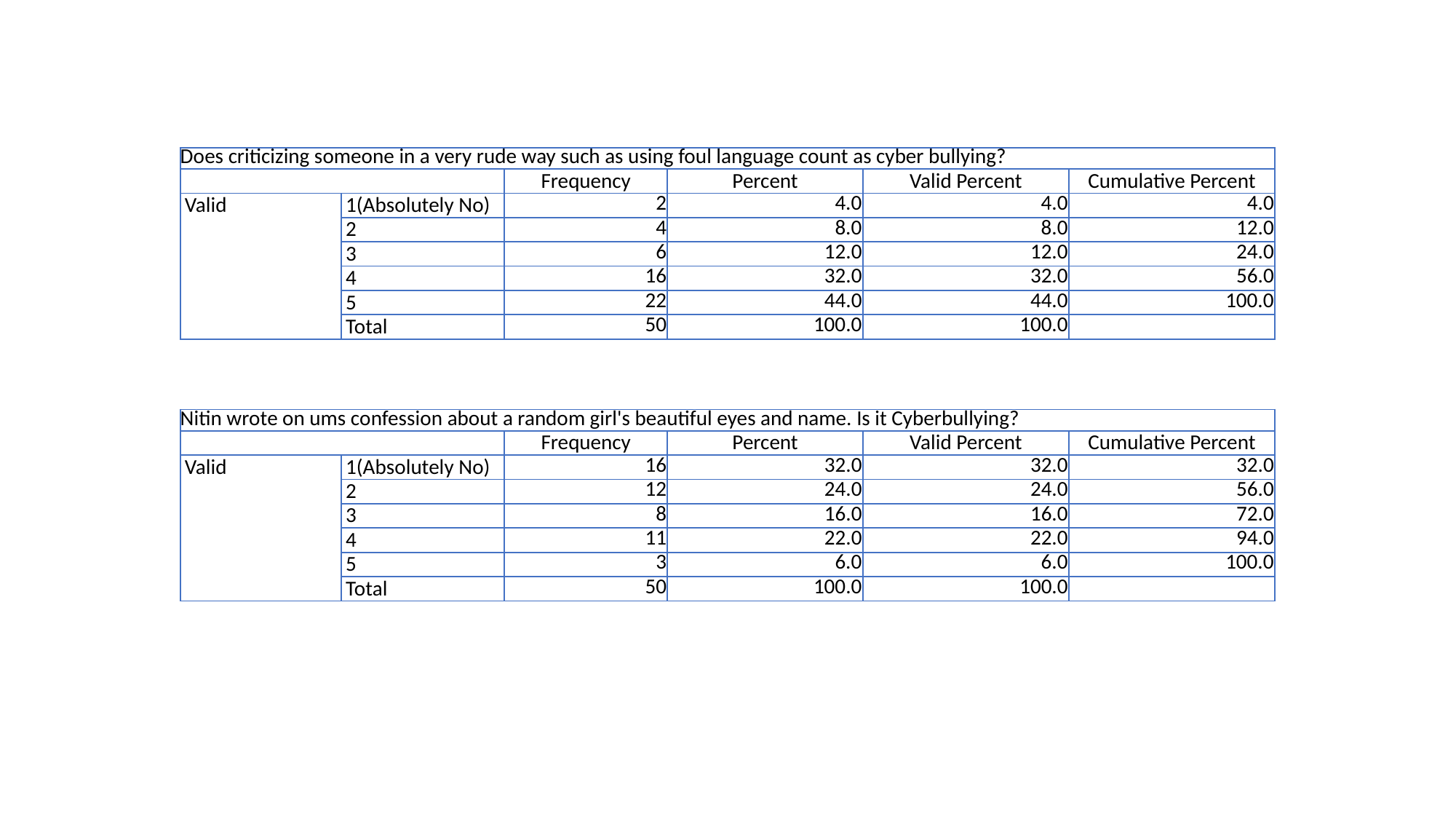

| Does criticizing someone in a very rude way such as using foul language count as cyber bullying? |  |  |  |  |  |
| --- | --- | --- | --- | --- | --- |
|  |  | Frequency | Percent | Valid Percent | Cumulative Percent |
| Valid | 1(Absolutely No) | 2 | 4.0 | 4.0 | 4.0 |
|  | 2 | 4 | 8.0 | 8.0 | 12.0 |
|  | 3 | 6 | 12.0 | 12.0 | 24.0 |
|  | 4 | 16 | 32.0 | 32.0 | 56.0 |
|  | 5 | 22 | 44.0 | 44.0 | 100.0 |
|  | Total | 50 | 100.0 | 100.0 |  |
| Nitin wrote on ums confession about a random girl's beautiful eyes and name. Is it Cyberbullying? |  |  |  |  |  |
| --- | --- | --- | --- | --- | --- |
|  |  | Frequency | Percent | Valid Percent | Cumulative Percent |
| Valid | 1(Absolutely No) | 16 | 32.0 | 32.0 | 32.0 |
|  | 2 | 12 | 24.0 | 24.0 | 56.0 |
|  | 3 | 8 | 16.0 | 16.0 | 72.0 |
|  | 4 | 11 | 22.0 | 22.0 | 94.0 |
|  | 5 | 3 | 6.0 | 6.0 | 100.0 |
|  | Total | 50 | 100.0 | 100.0 |  |